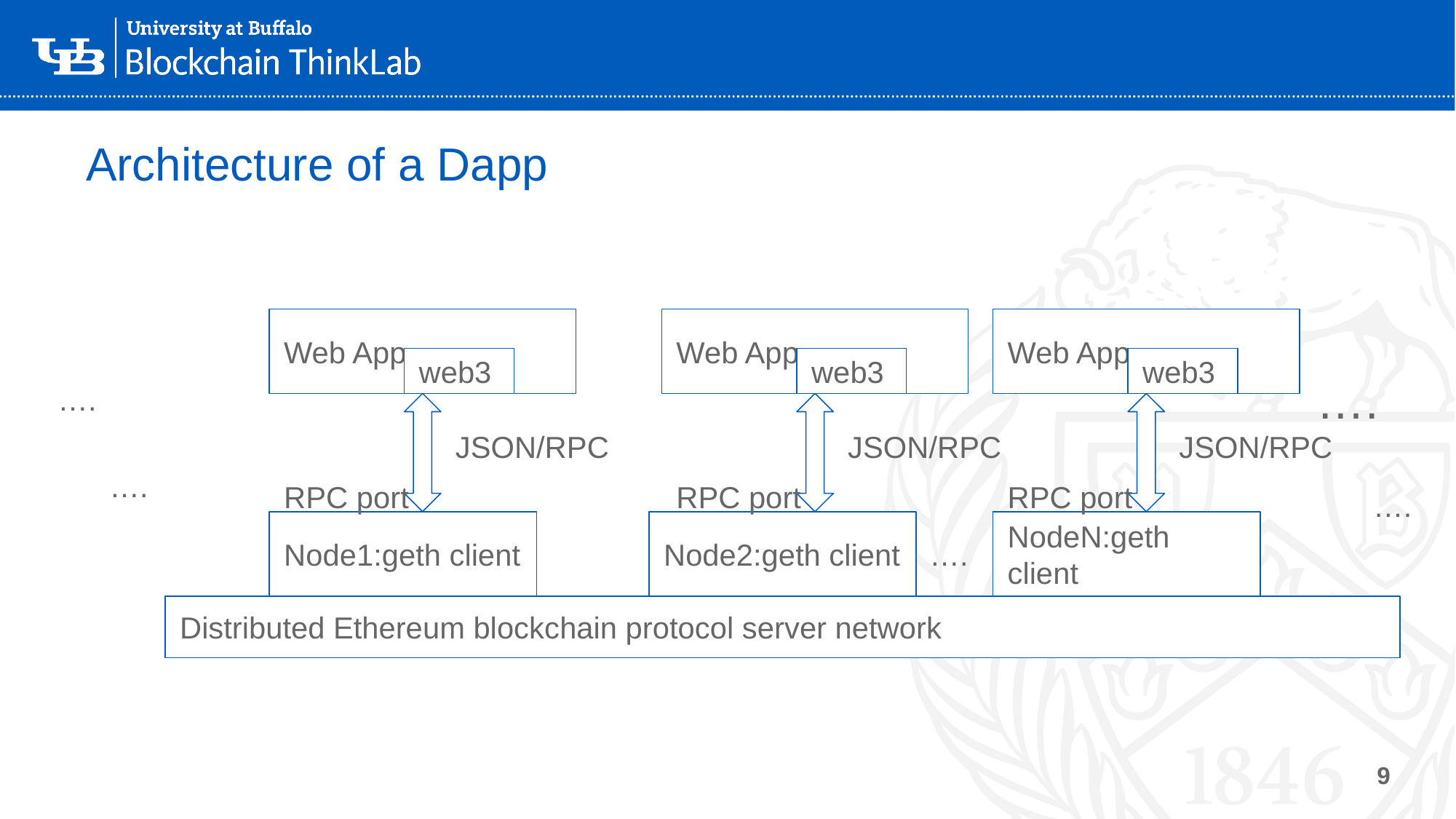

# Architecture of a Dapp
Web App
web3

JSON/RPC
RPC port
Web App
web3

JSON/RPC
RPC port
Web App
web3

JSON/RPC
RPC port
….
….
….
….
Node1:geth client
Node2:geth client
….
NodeN:geth client
Distributed Ethereum blockchain protocol server network